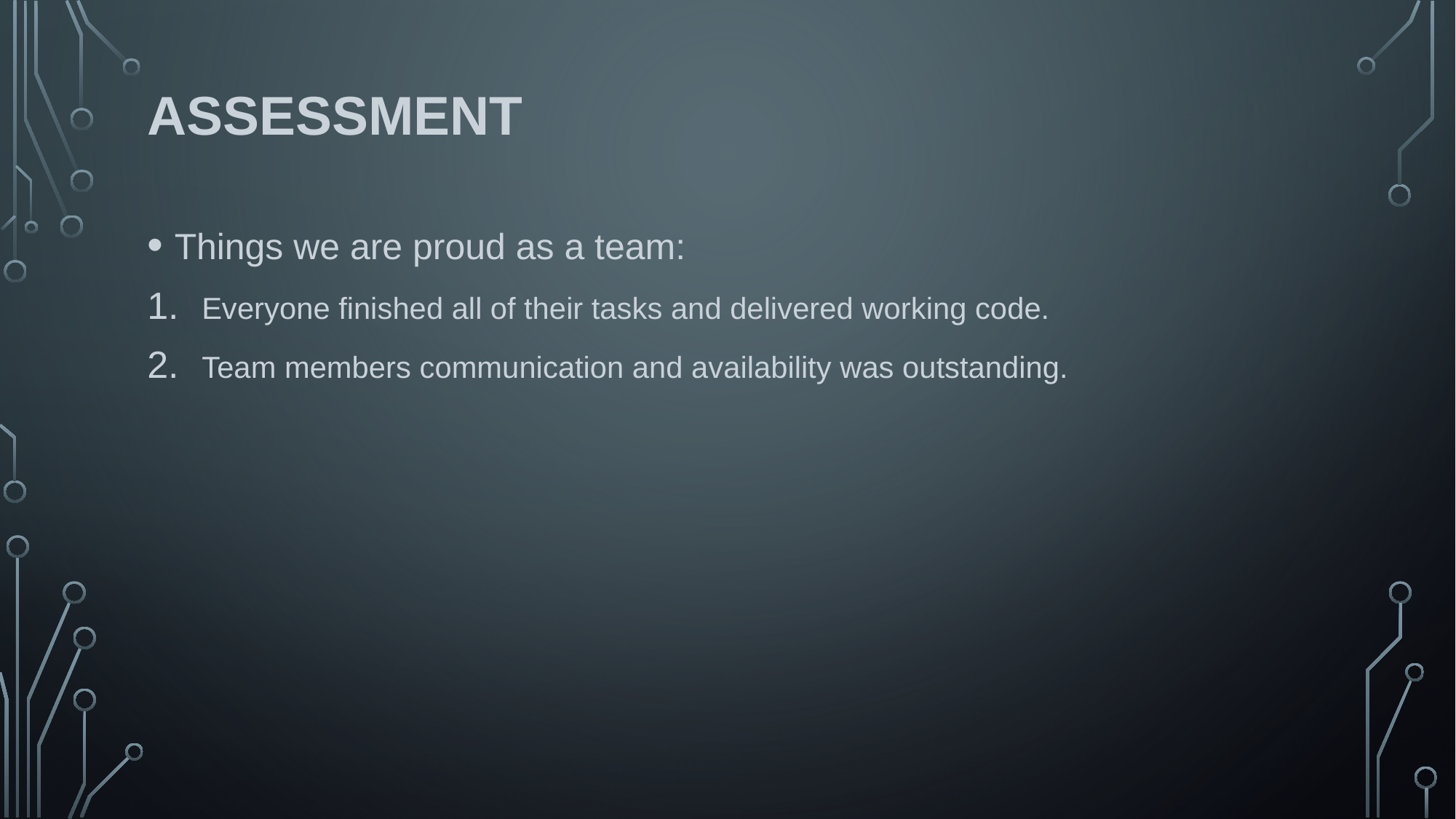

# Assessment
Things we are proud as a team:
Everyone finished all of their tasks and delivered working code.
Team members communication and availability was outstanding.